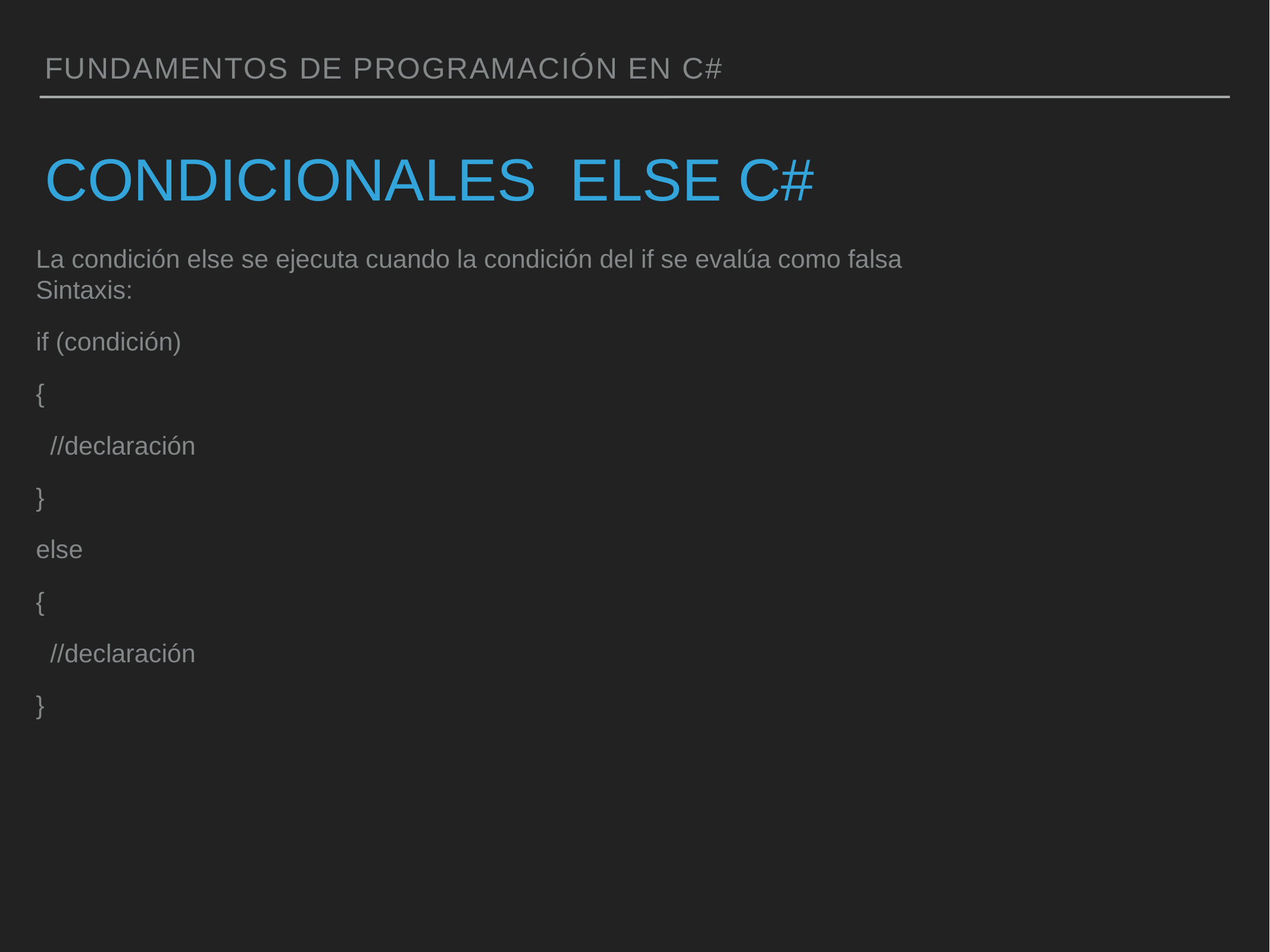

Fundamentos de programación en C#
# Condicionales  else c#
La condición else se ejecuta cuando la condición del if se evalúa como falsa
Sintaxis:
if (condición)
{
  //declaración
}
else
{
  //declaración
}